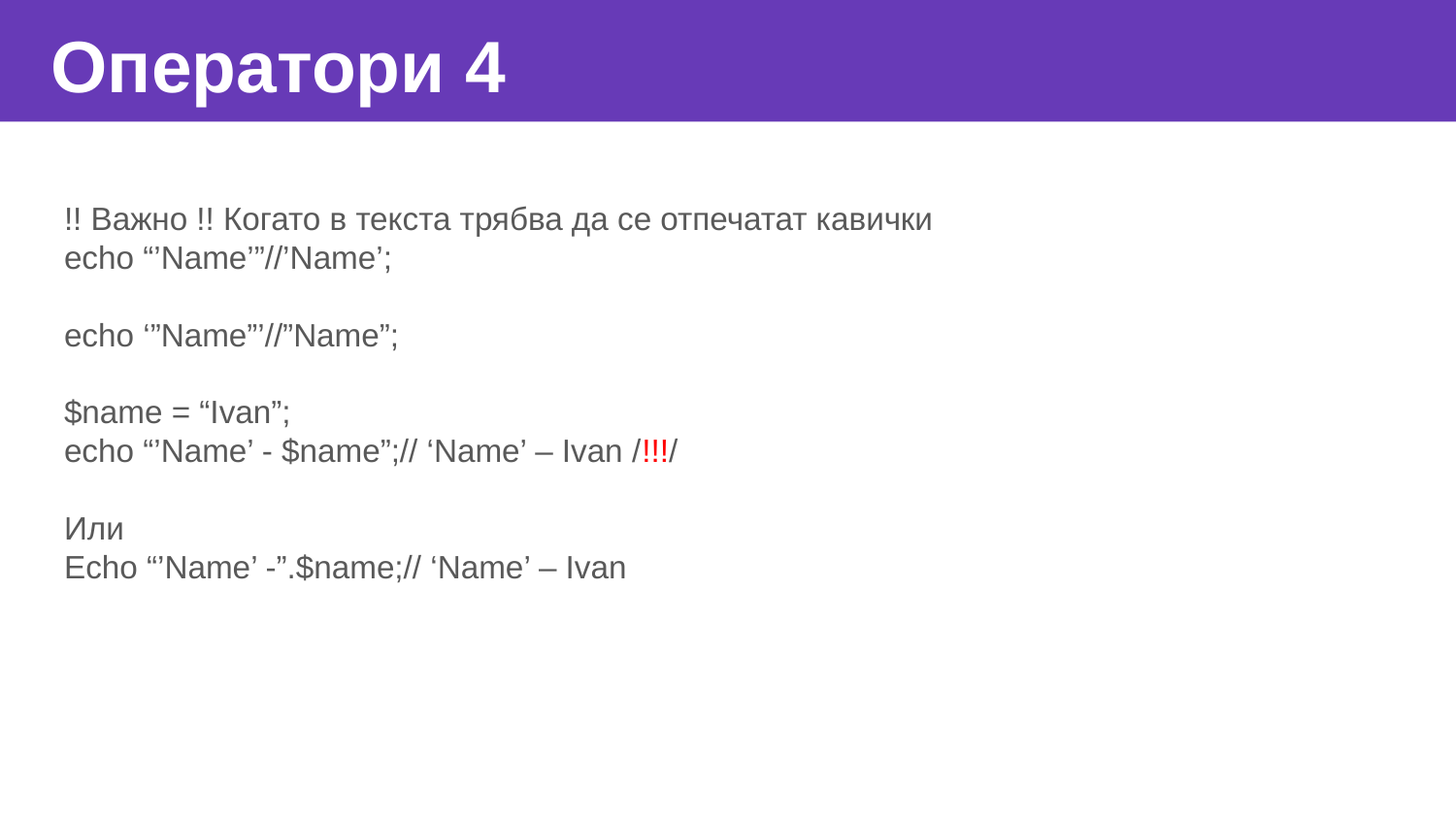

Оператори 4
!! Важно !! Когато в текста трябва да се отпечатат кавички
echo “’Name’”//’Name’;

echo ‘”Name”’//”Name”;

$name = “Ivan”;
echo “’Name’ - $name”;// ‘Name’ – Ivan /!!!/

Или
Echo “’Name’ -”.$name;// ‘Name’ – Ivan